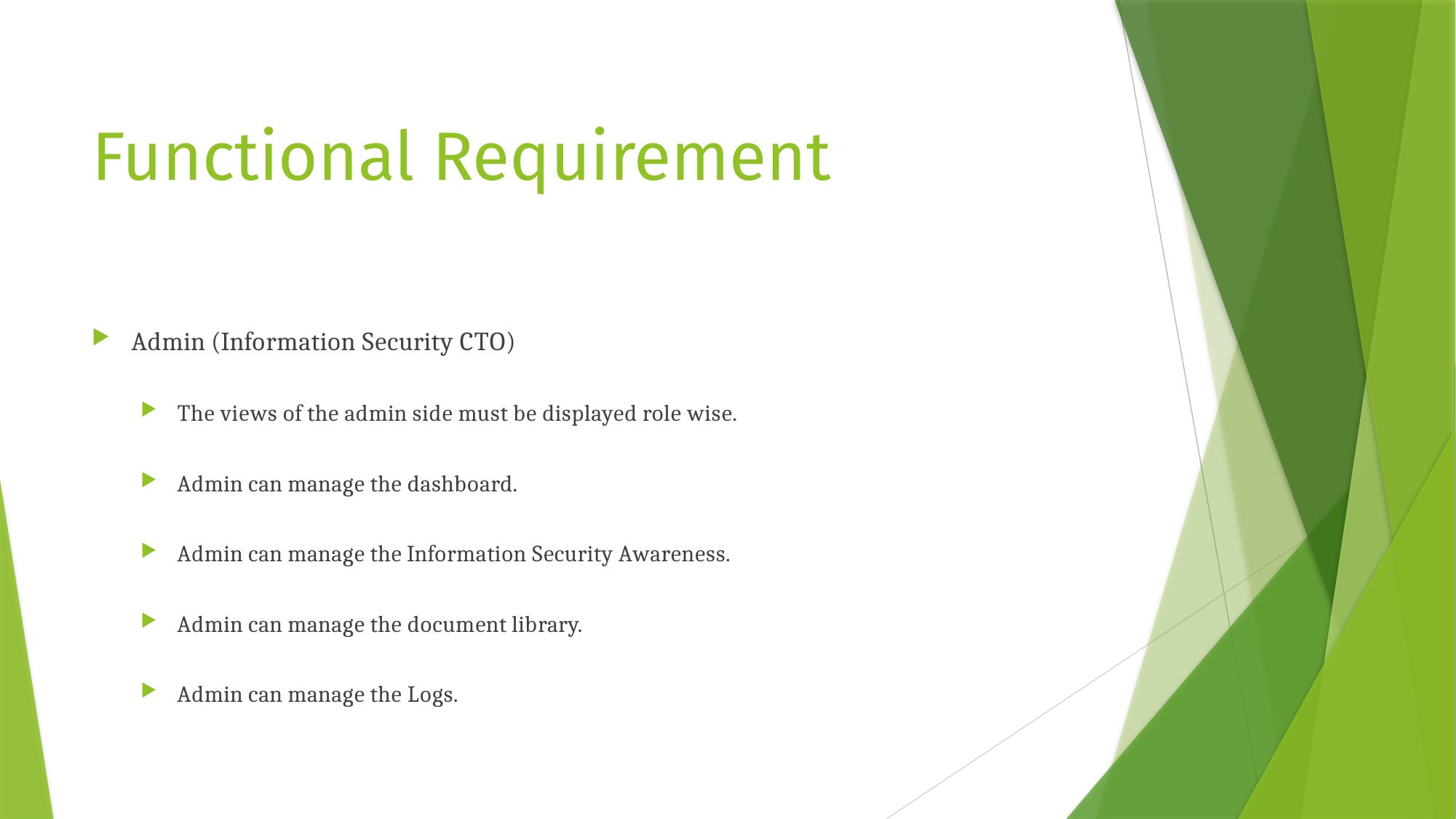

# Functional Requirement
Admin (Information Security CTO)
The views of the admin side must be displayed role wise.
Admin can manage the dashboard.
Admin can manage the Information Security Awareness.
Admin can manage the document library.
Admin can manage the Logs.